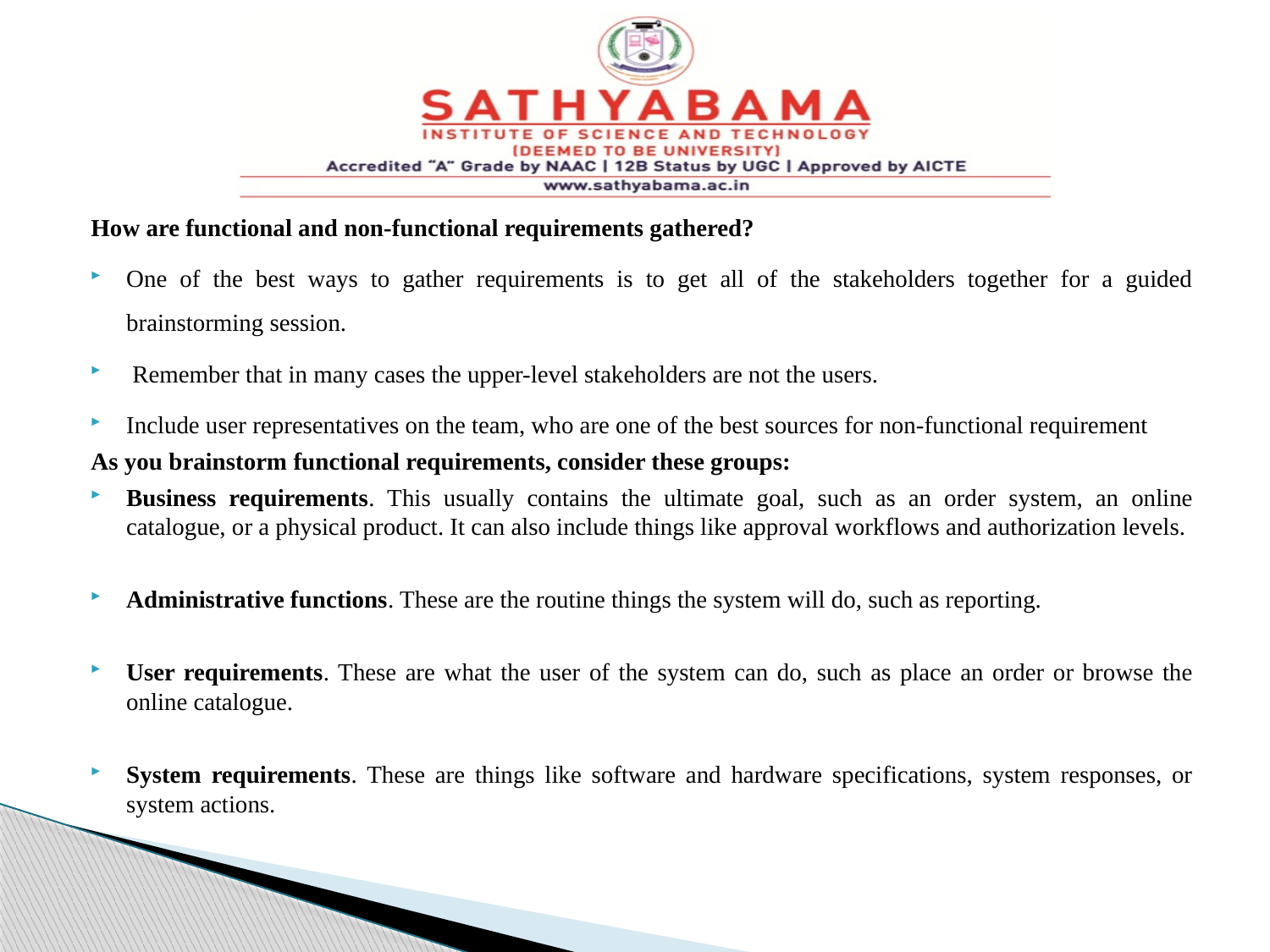

#
How are functional and non-functional requirements gathered?
One of the best ways to gather requirements is to get all of the stakeholders together for a guided brainstorming session.
 Remember that in many cases the upper-level stakeholders are not the users.
Include user representatives on the team, who are one of the best sources for non-functional requirement
As you brainstorm functional requirements, consider these groups:
Business requirements. This usually contains the ultimate goal, such as an order system, an online catalogue, or a physical product. It can also include things like approval workflows and authorization levels.

Administrative functions. These are the routine things the system will do, such as reporting.

User requirements. These are what the user of the system can do, such as place an order or browse the online catalogue.

System requirements. These are things like software and hardware specifications, system responses, or system actions.